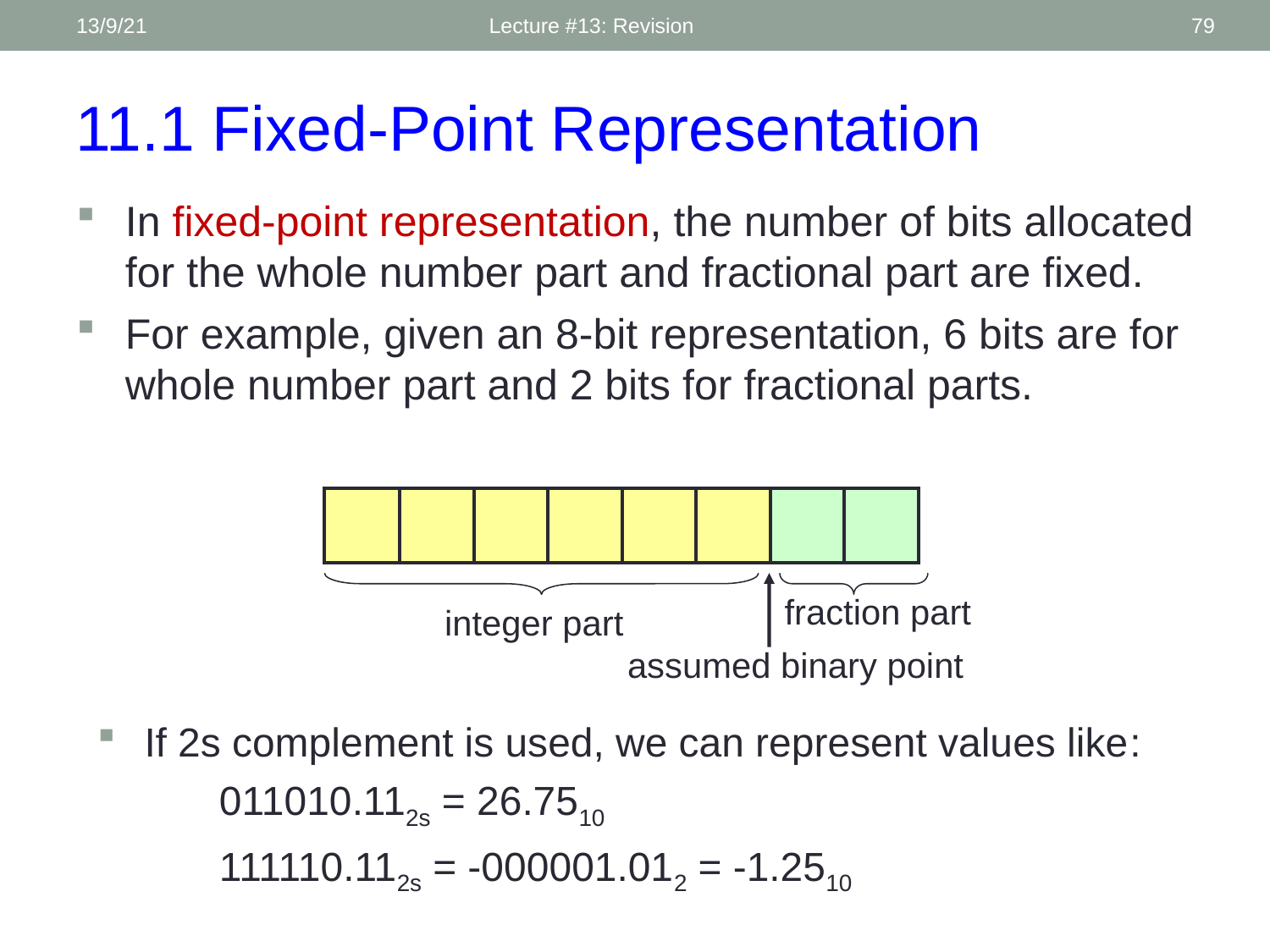

13/9/21
Lecture #13: Revision
79
11.1 Fixed-Point Representation
In fixed-point representation, the number of bits allocated for the whole number part and fractional part are fixed.
For example, given an 8-bit representation, 6 bits are for whole number part and 2 bits for fractional parts.

fraction part
integer part
assumed binary point
If 2s complement is used, we can represent values like:
	011010.112s = 26.7510
	111110.112s = -000001.012 = -1.2510